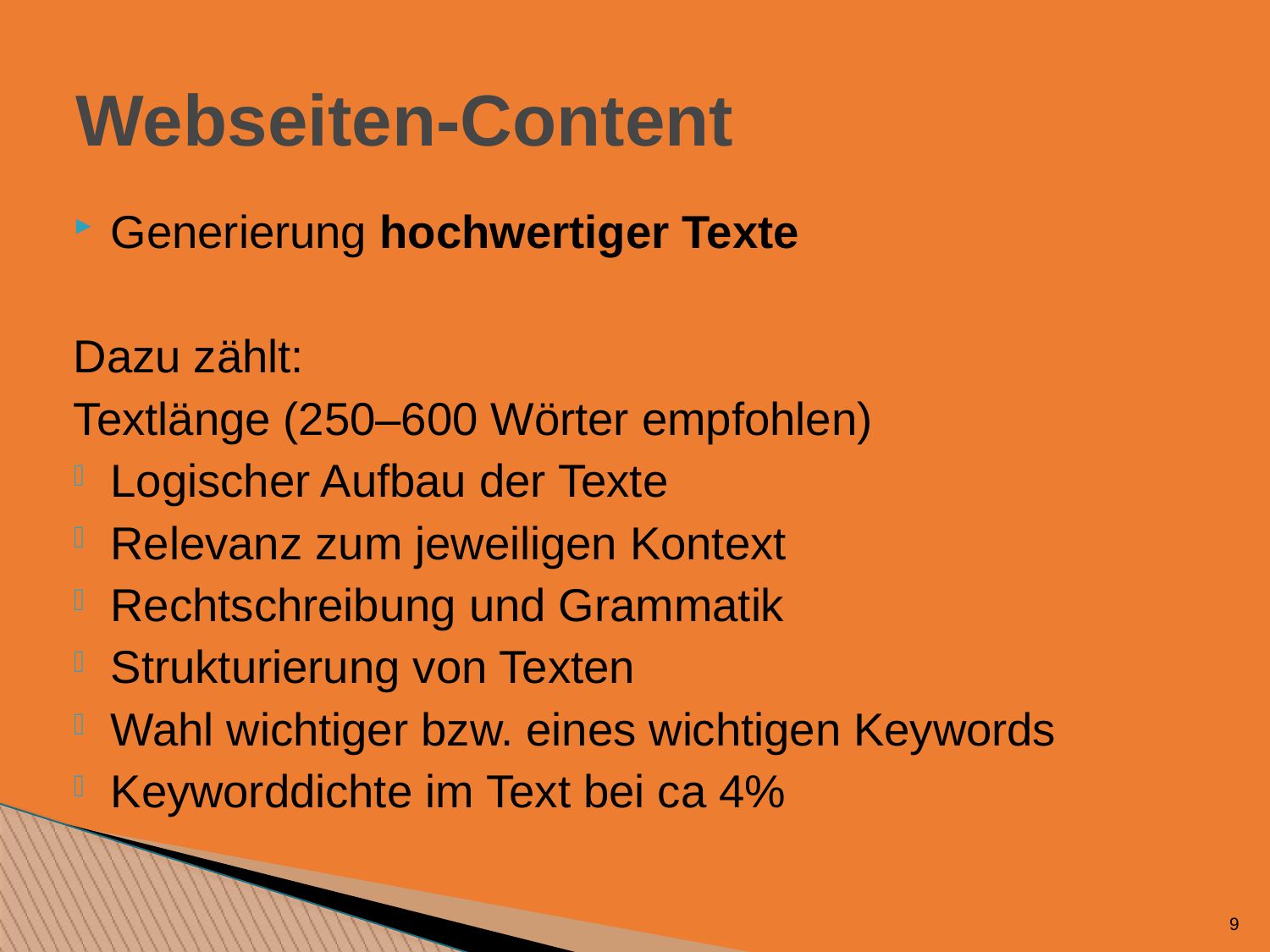

Webseiten-Content
Generierung hochwertiger Texte

Dazu zählt:
Textlänge (250–600 Wörter empfohlen)
Logischer Aufbau der Texte
Relevanz zum jeweiligen Kontext
Rechtschreibung und Grammatik
Strukturierung von Texten
Wahl wichtiger bzw. eines wichtigen Keywords
Keyworddichte im Text bei ca 4%
9